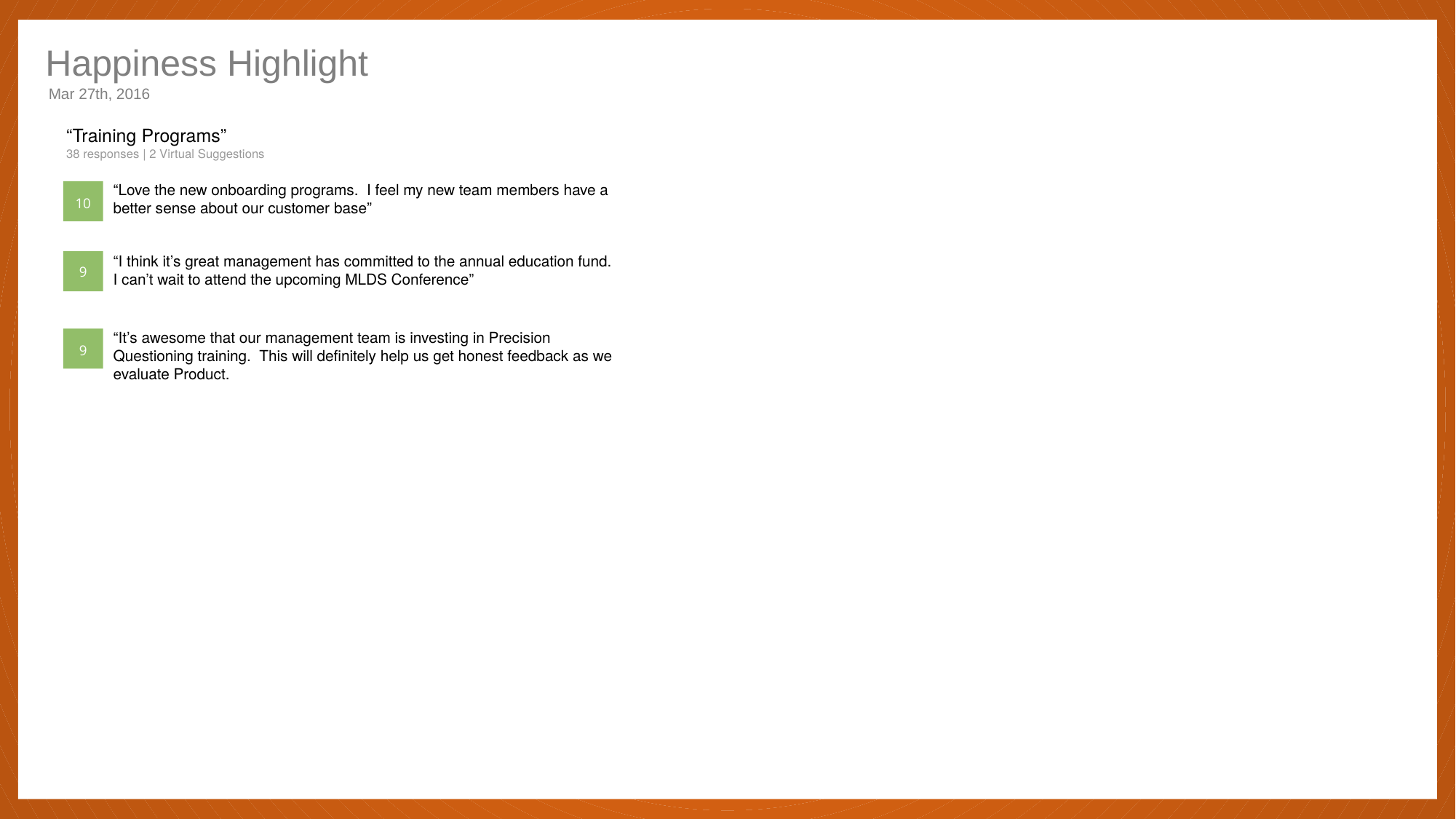

Happiness Highlight
Mar 27th, 2016
“Training Programs”
38 responses | 2 Virtual Suggestions
“Love the new onboarding programs.  I feel my new team members have a better sense about our customer base”

10
“I think it’s great management has committed to the annual education fund.  I can’t wait to attend the upcoming MLDS Conference”

9
“It’s awesome that our management team is investing in Precision Questioning training.  This will definitely help us get honest feedback as we evaluate Product.

9